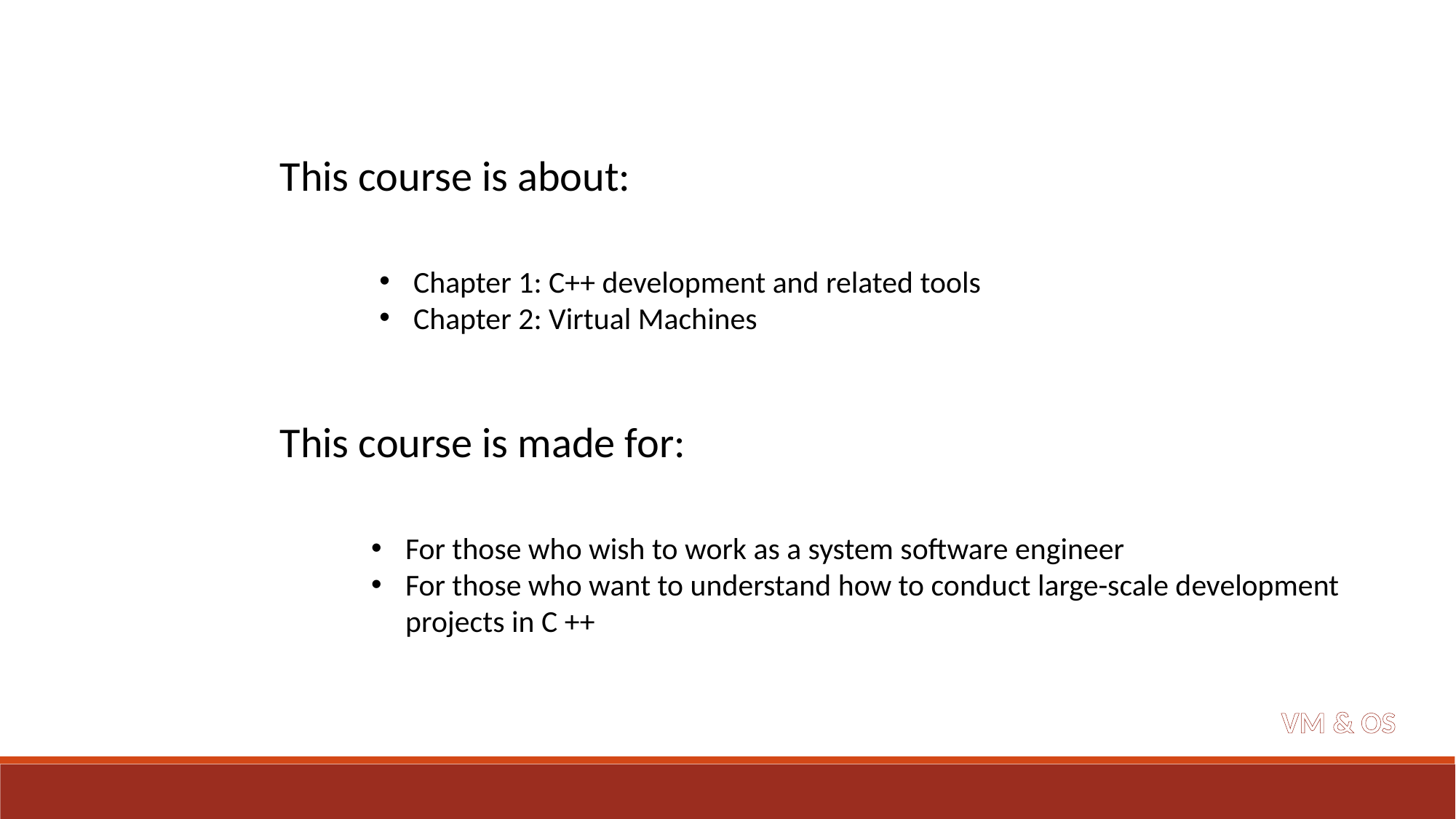

This course is about:
Chapter 1: C++ development and related tools
Chapter 2: Virtual Machines
This course is made for:
For those who wish to work as a system software engineer
For those who want to understand how to conduct large-scale development projects in C ++
VM & OS